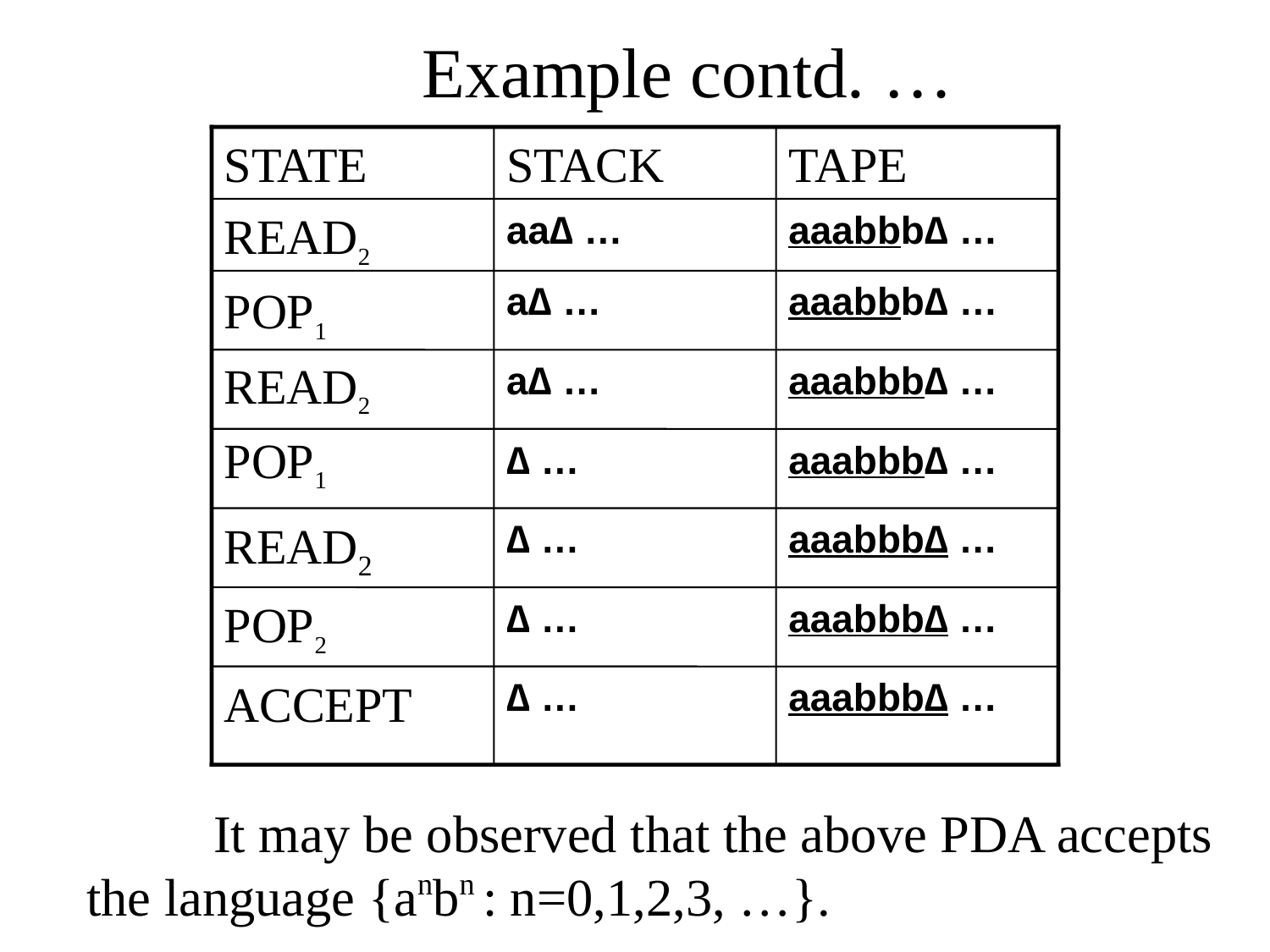

Example contd. …
STATE

STACK

TAPE

READ2
POP1
READ2
POP1

aa∆ …
aaabbb∆ …

a∆ …

aaabbb∆ …

a∆ …

aaabbb∆ …

∆ …

aaabbb∆ …

READ2

∆ …
aaabbb∆ …
POP2

∆ …

aaabbb∆ …
ACCEPT

∆ …
aaabbb∆ …

	It may be observed that the above PDA accepts 	the language {anbn : n=0,1,2,3, …}.